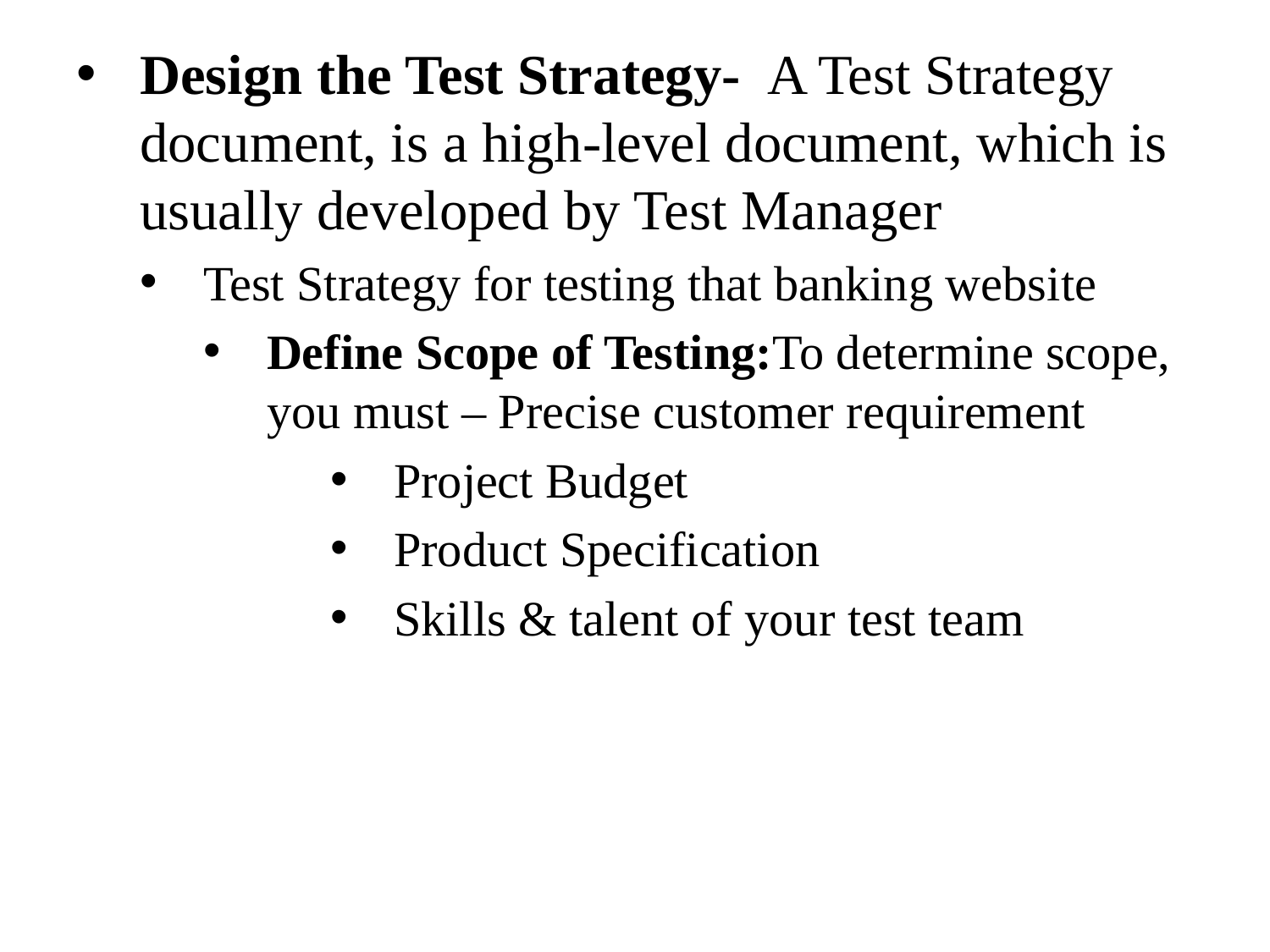

Design the Test Strategy-  A Test Strategy document, is a high-level document, which is usually developed by Test Manager
Test Strategy for testing that banking website
Define Scope of Testing:To determine scope, you must – Precise customer requirement
Project Budget
Product Specification
Skills & talent of your test team